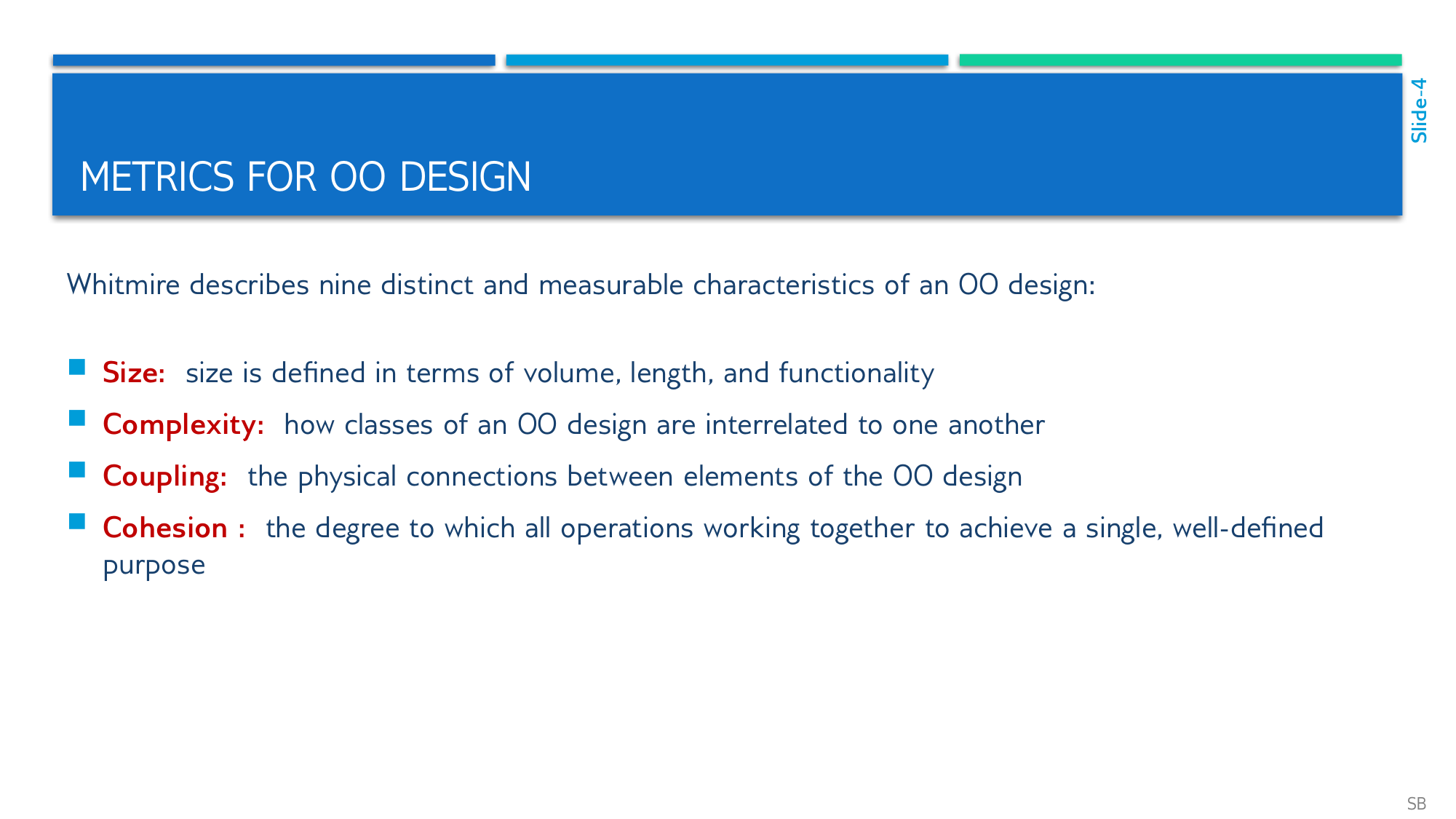

Slide-4
# Metrics for OO design
Whitmire describes nine distinct and measurable characteristics of an OO design:
Size:  size is defined in terms of volume, length, and functionality
Complexity:  how classes of an OO design are interrelated to one another
Coupling:  the physical connections between elements of the OO design
Cohesion :  the degree to which all operations working together to achieve a single, well-defined purpose

SB